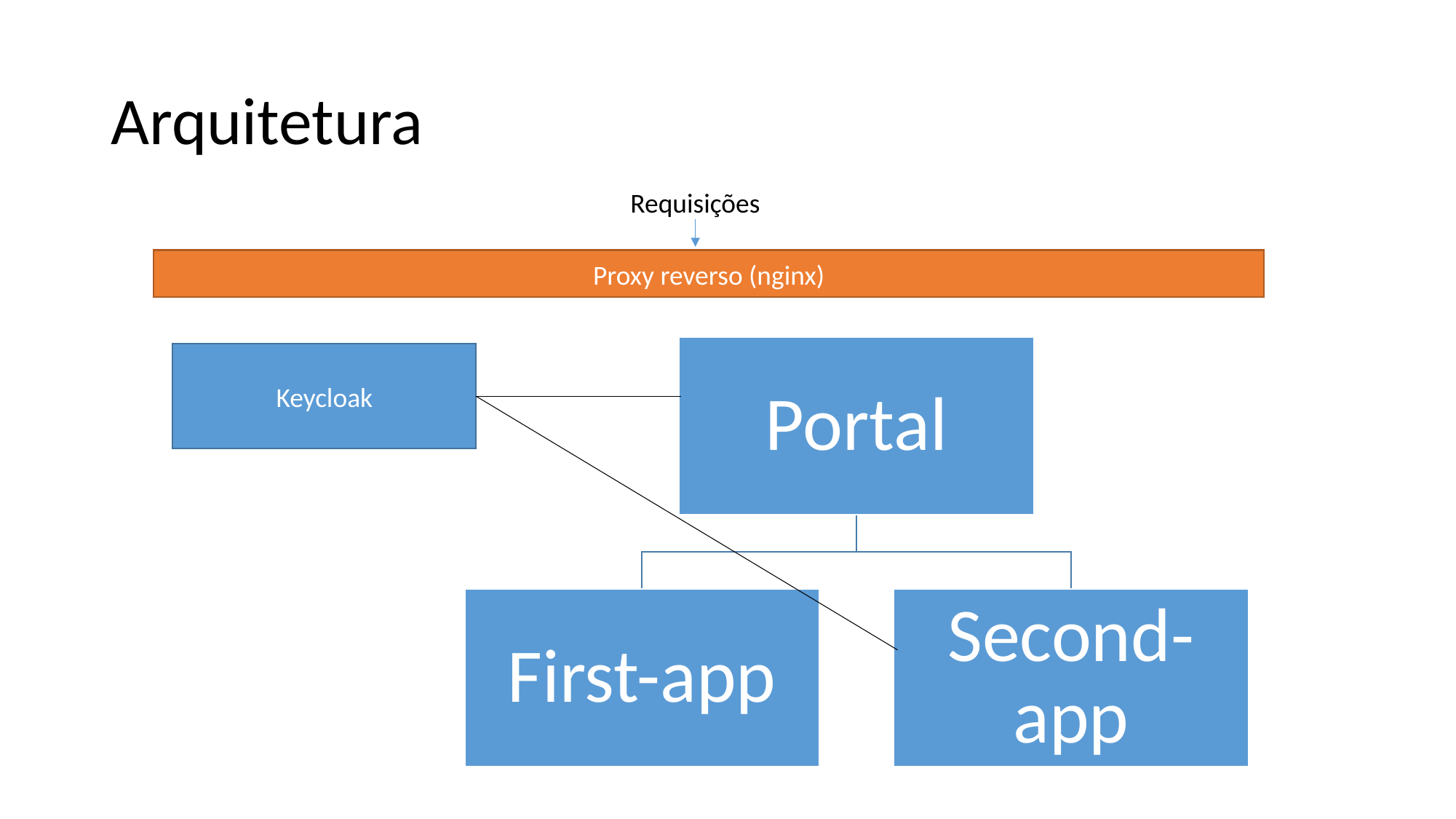

# Arquitetura
Requisições
Proxy reverso (nginx)
Portal
First-app
Second-app
Keycloak